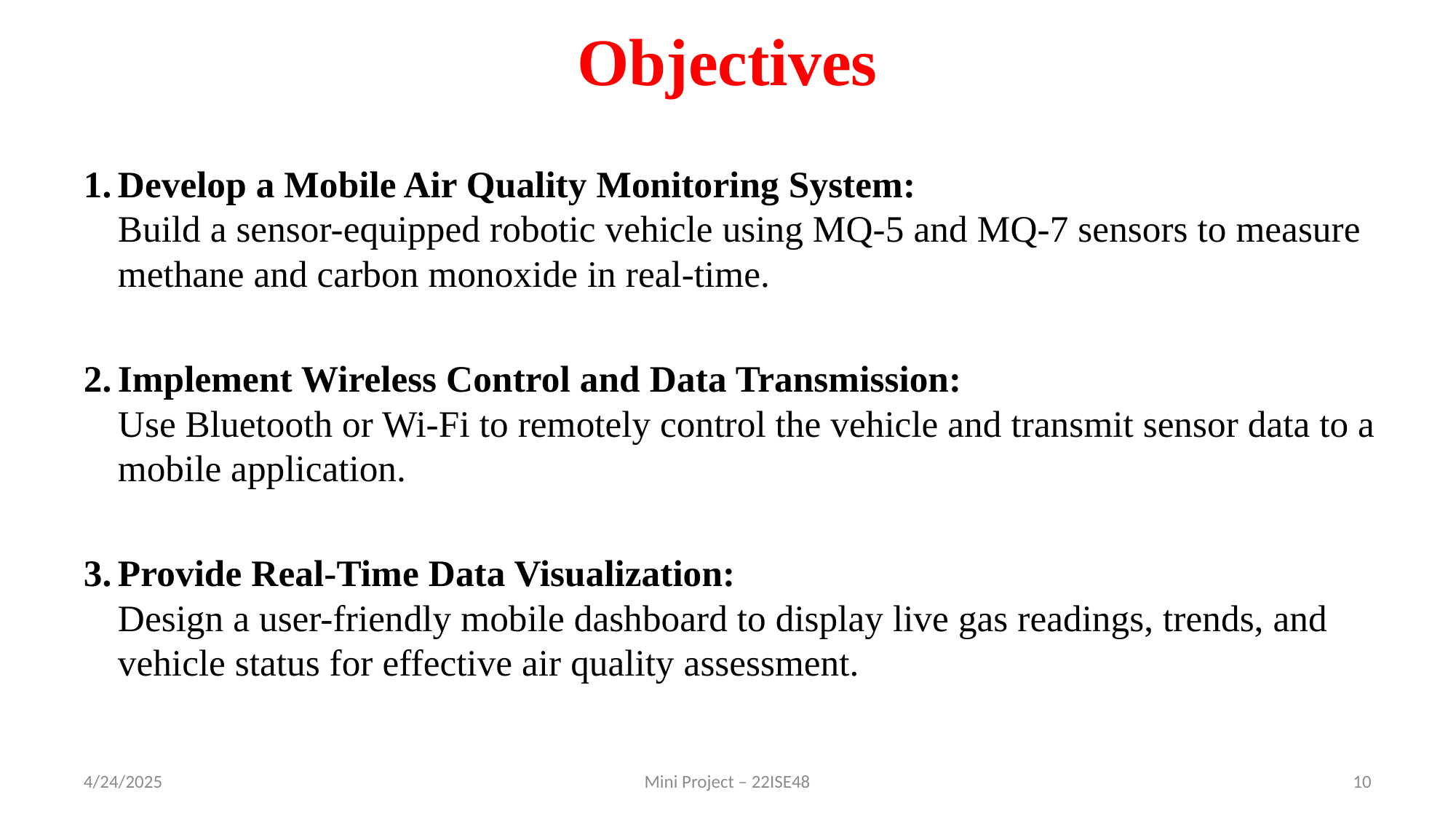

# Objectives
Develop a Mobile Air Quality Monitoring System:
Build a sensor-equipped robotic vehicle using MQ-5 and MQ-7 sensors to measure methane and carbon monoxide in real-time.

Implement Wireless Control and Data Transmission:
Use Bluetooth or Wi-Fi to remotely control the vehicle and transmit sensor data to a mobile application.

Provide Real-Time Data Visualization:
Design a user-friendly mobile dashboard to display live gas readings, trends, and vehicle status for effective air quality assessment.

4/24/2025
Mini Project – 22ISE48
10